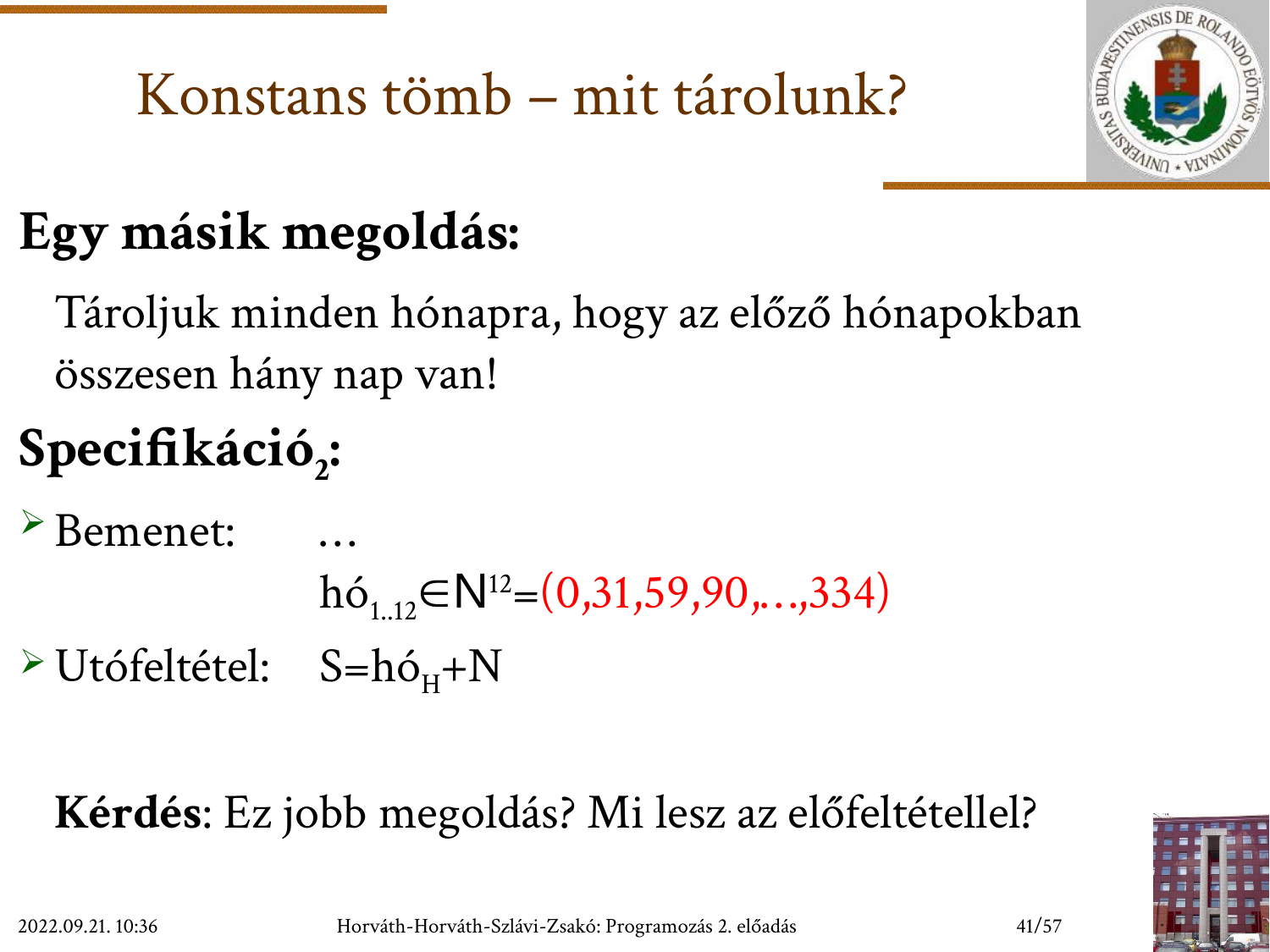

# Konstans tömb – mit tárolunk?
Egy másik megoldás:
	Tároljuk minden hónapra, hogy az előző hónapokban összesen hány nap van!
Specifikáció2:
Bemenet:	 …
		        	 hó1..12∈N12=(0,31,59,90,…,334)
Utófeltétel:	 S=hóH+N

	Kérdés: Ez jobb megoldás? Mi lesz az előfeltétellel?
2022.09.21. 10:36
Horváth-Horváth-Szlávi-Zsakó: Programozás 2. előadás
41/57